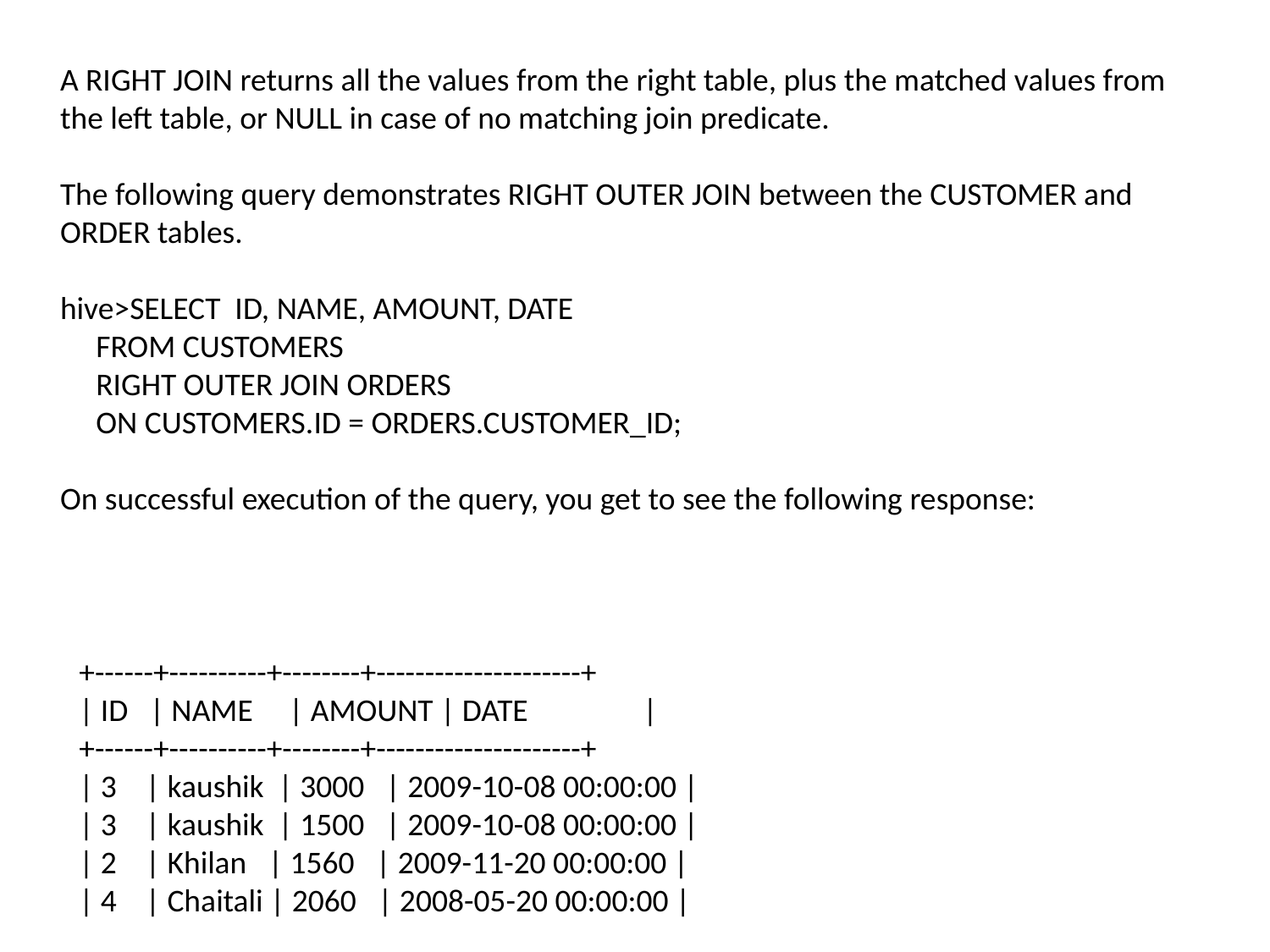

A RIGHT JOIN returns all the values from the right table, plus the matched values from the left table, or NULL in case of no matching join predicate.
The following query demonstrates RIGHT OUTER JOIN between the CUSTOMER and ORDER tables.
hive>SELECT  ID, NAME, AMOUNT, DATE
     FROM CUSTOMERS
     RIGHT OUTER JOIN ORDERS
     ON CUSTOMERS.ID = ORDERS.CUSTOMER_ID;
On successful execution of the query, you get to see the following response:
+------+----------+--------+---------------------+
| ID   | NAME     | AMOUNT | DATE                |
+------+----------+--------+---------------------+
| 3    | kaushik  | 3000   | 2009-10-08 00:00:00 |
| 3    | kaushik  | 1500   | 2009-10-08 00:00:00 |
| 2    | Khilan   | 1560   | 2009-11-20 00:00:00 |
| 4    | Chaitali | 2060   | 2008-05-20 00:00:00 |